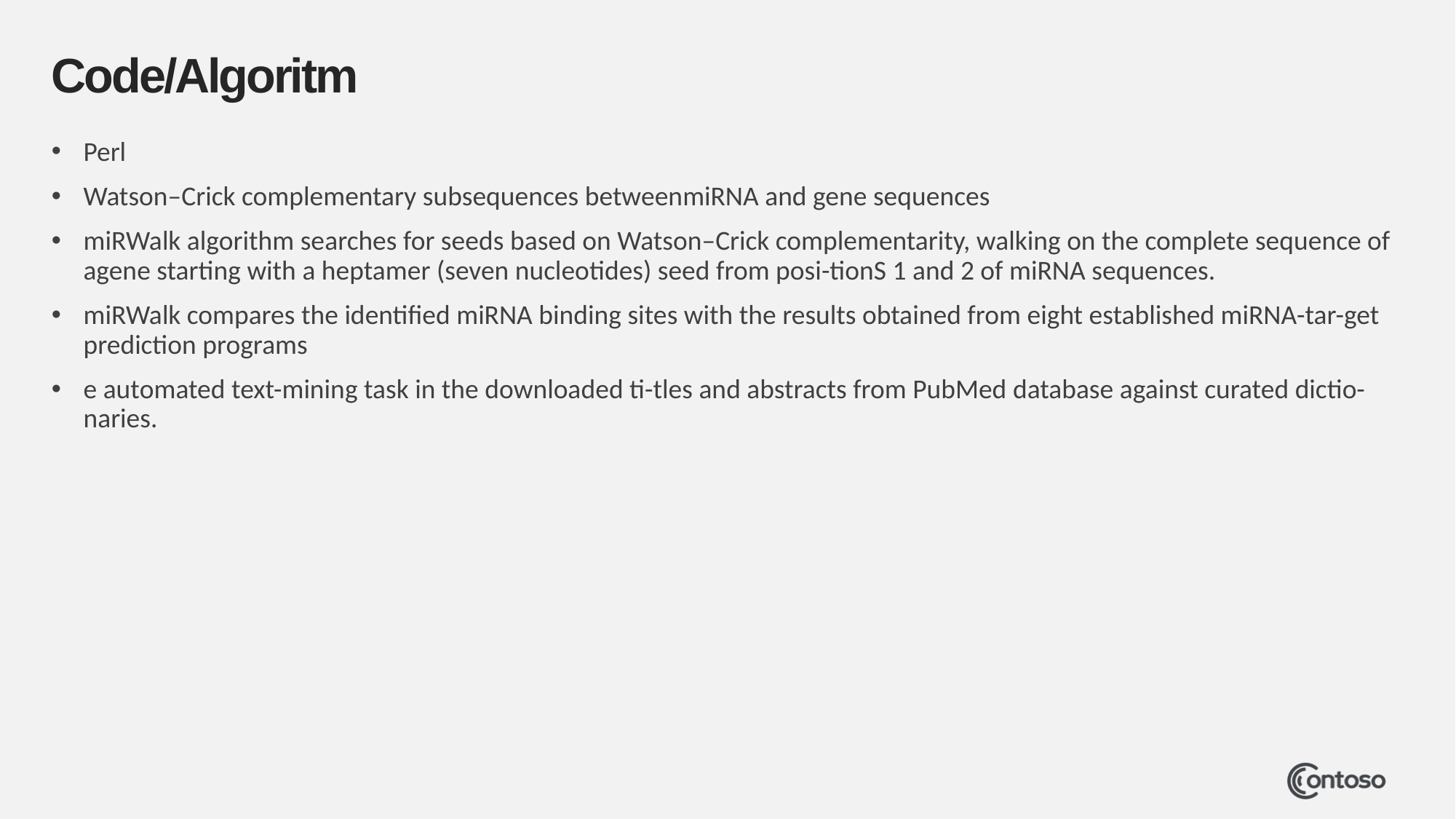

# Code/Algoritm
Perl
Watson–Crick complementary subsequences betweenmiRNA and gene sequences
miRWalk algorithm searches for seeds based on Watson–Crick complementarity, walking on the complete sequence of agene starting with a heptamer (seven nucleotides) seed from posi-tionS 1 and 2 of miRNA sequences.
miRWalk compares the identified miRNA binding sites with the results obtained from eight established miRNA-tar-get prediction programs
e automated text-mining task in the downloaded ti-tles and abstracts from PubMed database against curated dictio-naries.